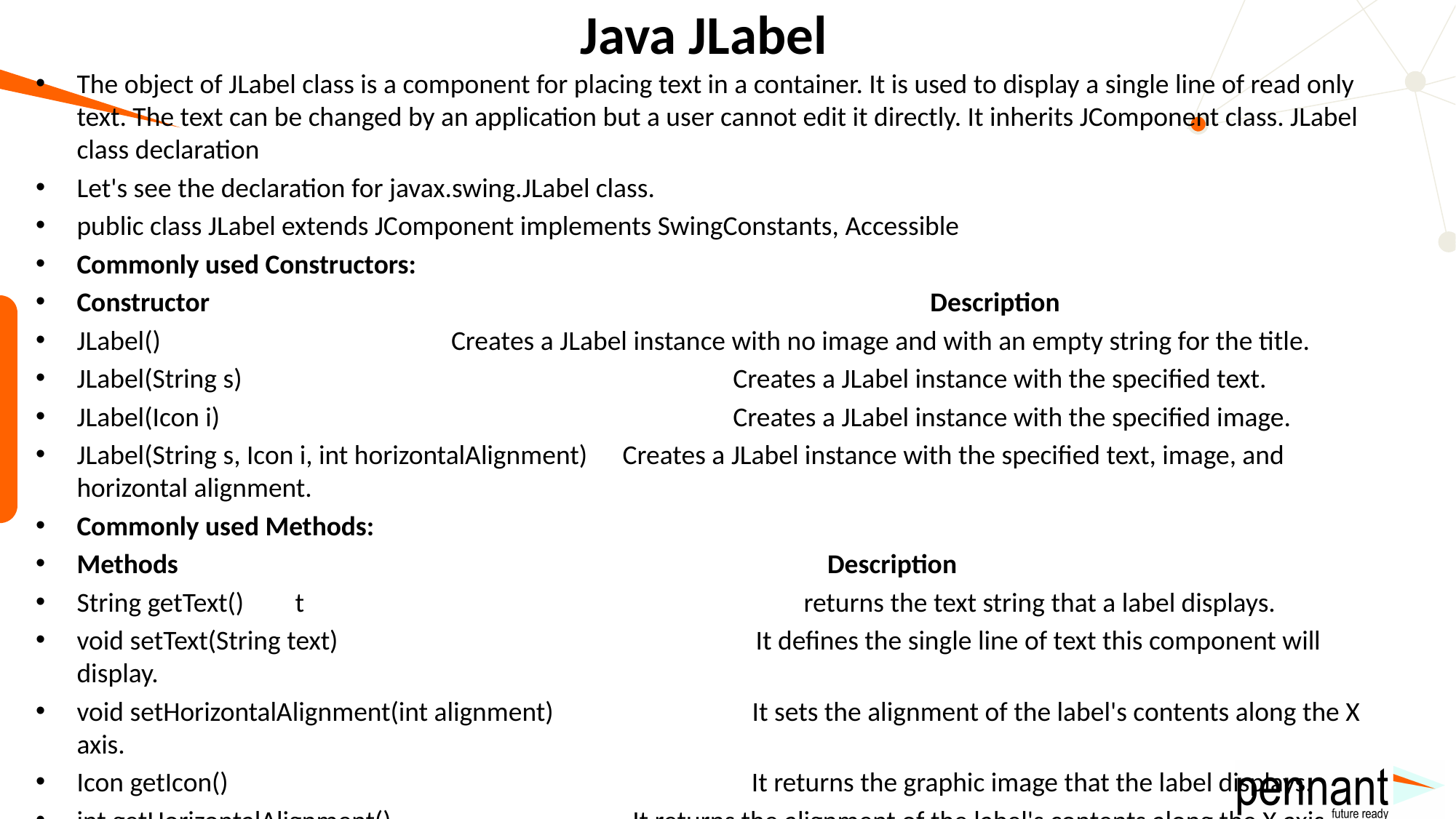

# Java JLabel
The object of JLabel class is a component for placing text in a container. It is used to display a single line of read only text. The text can be changed by an application but a user cannot edit it directly. It inherits JComponent class. JLabel class declaration
Let's see the declaration for javax.swing.JLabel class.
public class JLabel extends JComponent implements SwingConstants, Accessible
Commonly used Constructors:
Constructor	                                                                                                       Description
JLabel()	                                           Creates a JLabel instance with no image and with an empty string for the title.
JLabel(String s)	                                                                       Creates a JLabel instance with the specified text.
JLabel(Icon i)	                                                                       Creates a JLabel instance with the specified image.
JLabel(String s, Icon i, int horizontalAlignment)	Creates a JLabel instance with the specified text, image, and horizontal alignment.
Commonly used Methods:
Methods	                                                                                                        Description
String getText()	t                                                                                 returns the text string that a label displays.
void setText(String text)	                                                         It defines the single line of text this component will display.
void setHorizontalAlignment(int alignment)	                     It sets the alignment of the label's contents along the X axis.
Icon getIcon()	                                                                          It returns the graphic image that the label displays.
int getHorizontalAlignment()	                                     It returns the alignment of the label's contents along the X axis.